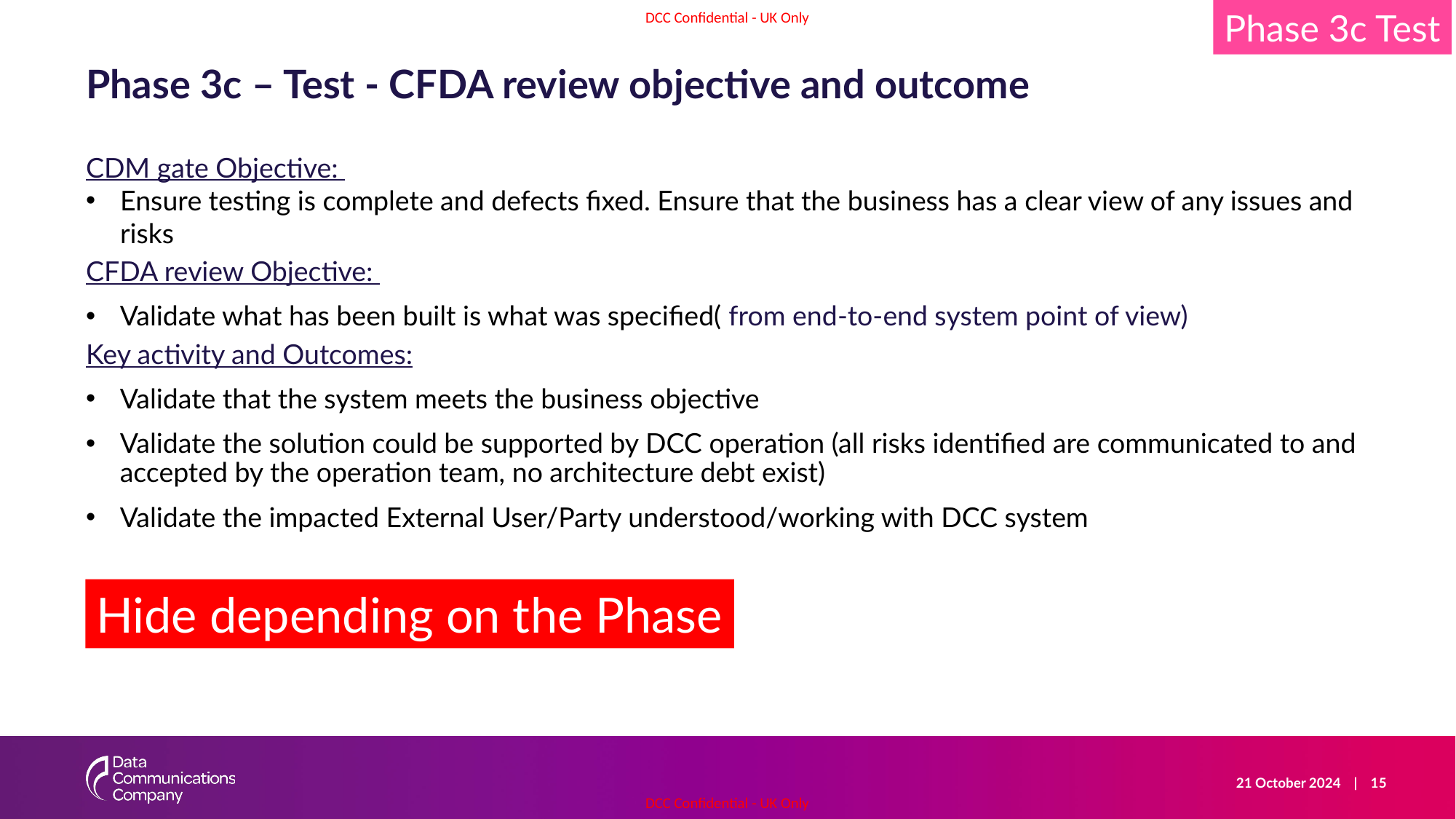

Phase 3c Test
# Phase 3c – Test - CFDA review objective and outcome
CDM gate Objective:
Ensure testing is complete and defects fixed. Ensure that the business has a clear view of any issues and risks
CFDA review Objective:
Validate what has been built is what was specified( from end-to-end system point of view)
Key activity and Outcomes:
Validate that the system meets the business objective
Validate the solution could be supported by DCC operation (all risks identified are communicated to and accepted by the operation team, no architecture debt exist)
Validate the impacted External User/Party understood/working with DCC system

Hide depending on the Phase